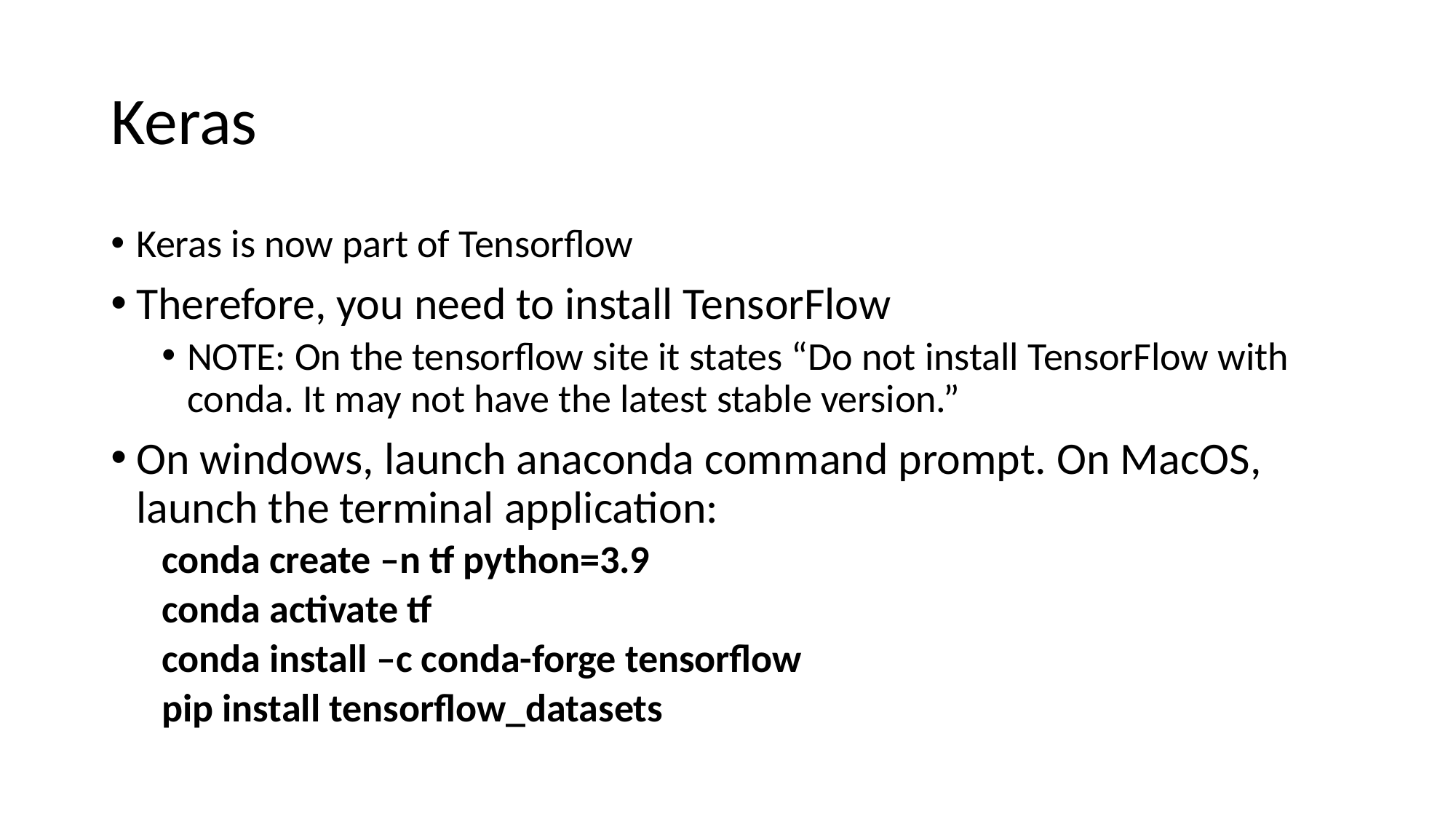

# Keras
Keras is now part of Tensorflow
Therefore, you need to install TensorFlow
NOTE: On the tensorflow site it states “Do not install TensorFlow with conda. It may not have the latest stable version.”
On windows, launch anaconda command prompt. On MacOS, launch the terminal application:
conda create –n tf python=3.9
conda activate tf
conda install –c conda-forge tensorflow
pip install tensorflow_datasets